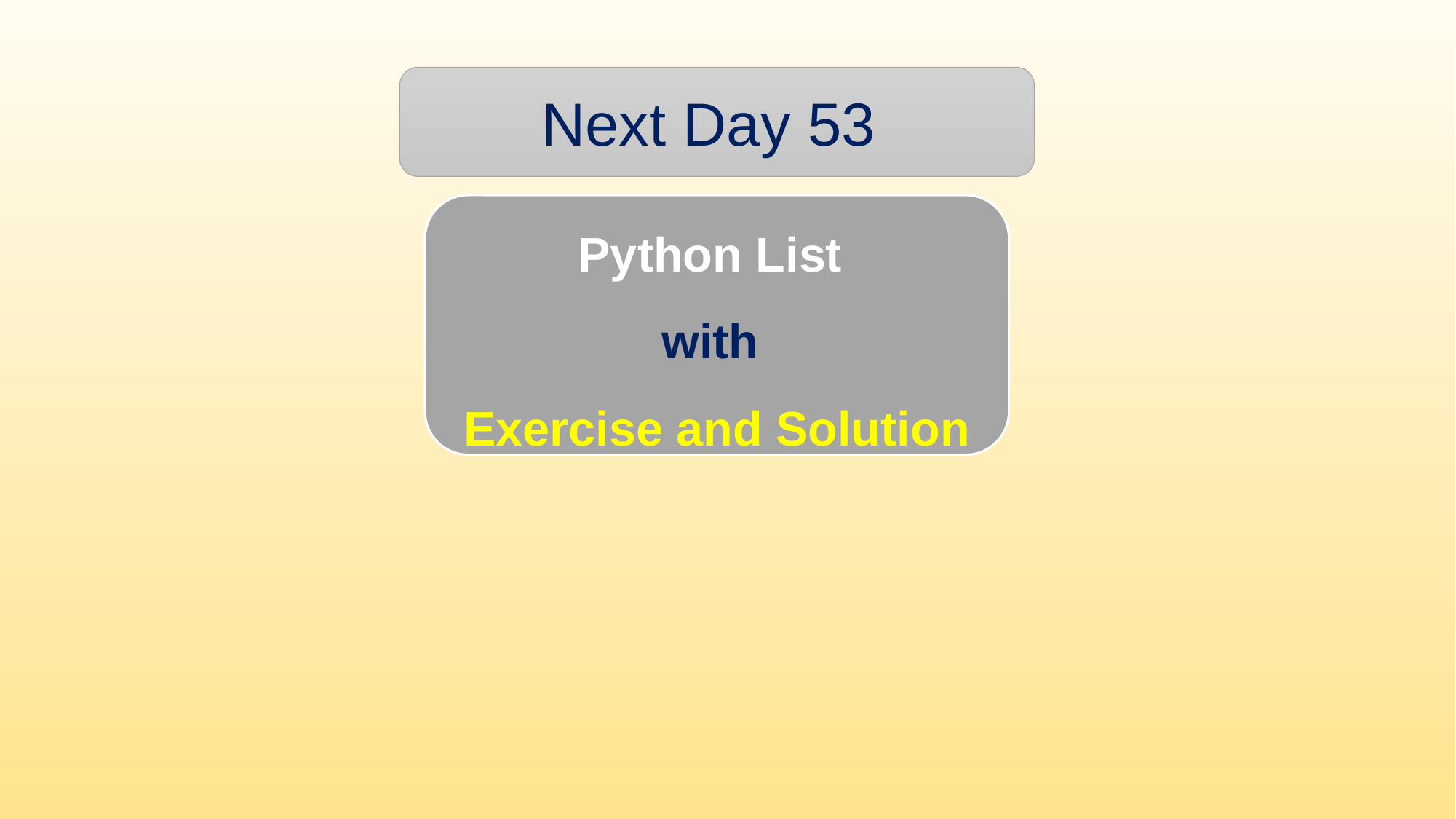

Next Day 53
Python List
with
Exercise and Solution